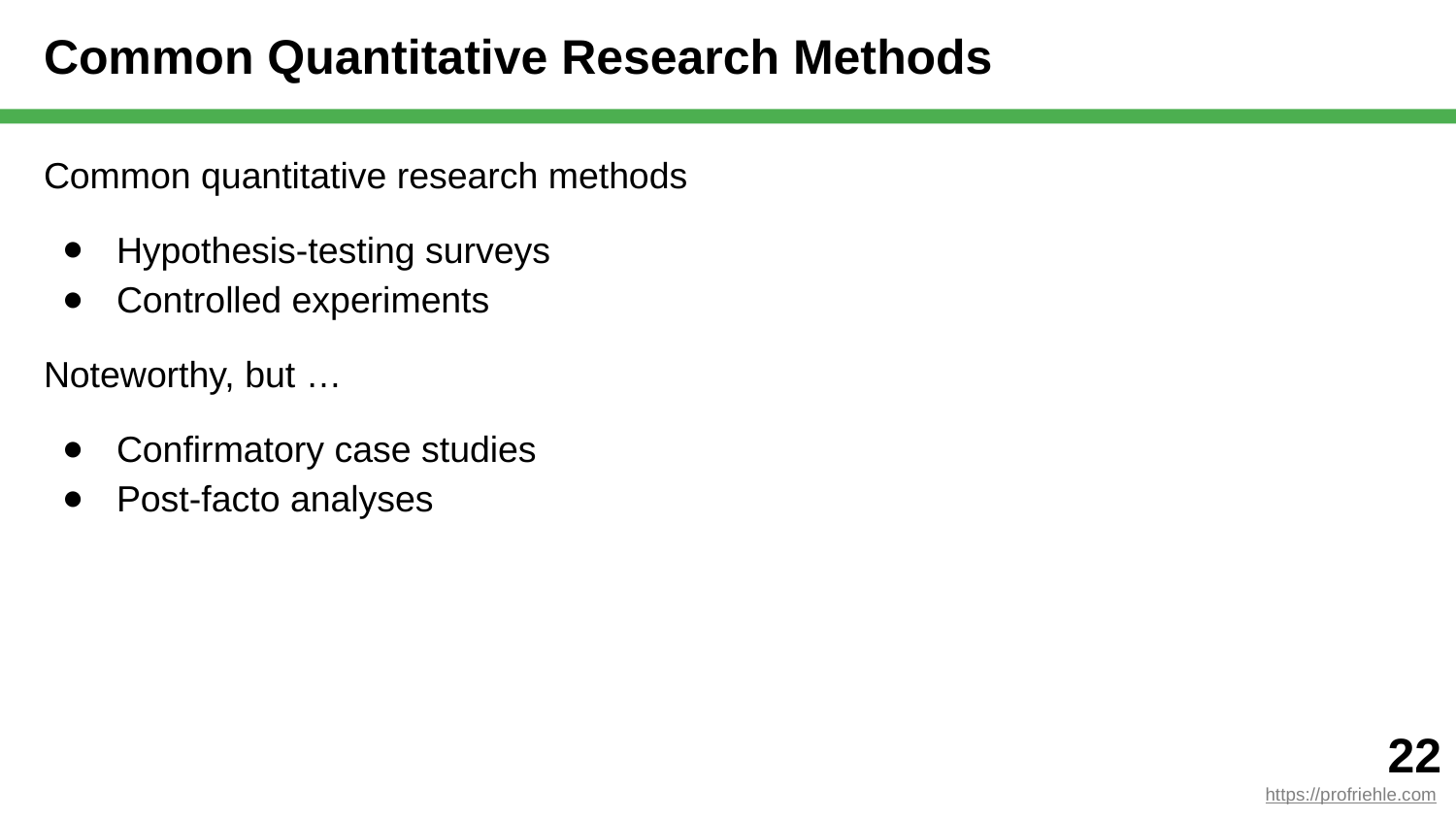

# Common Quantitative Research Methods
Common quantitative research methods
Hypothesis-testing surveys
Controlled experiments
Noteworthy, but …
Confirmatory case studies
Post-facto analyses

22
https://profriehle.com